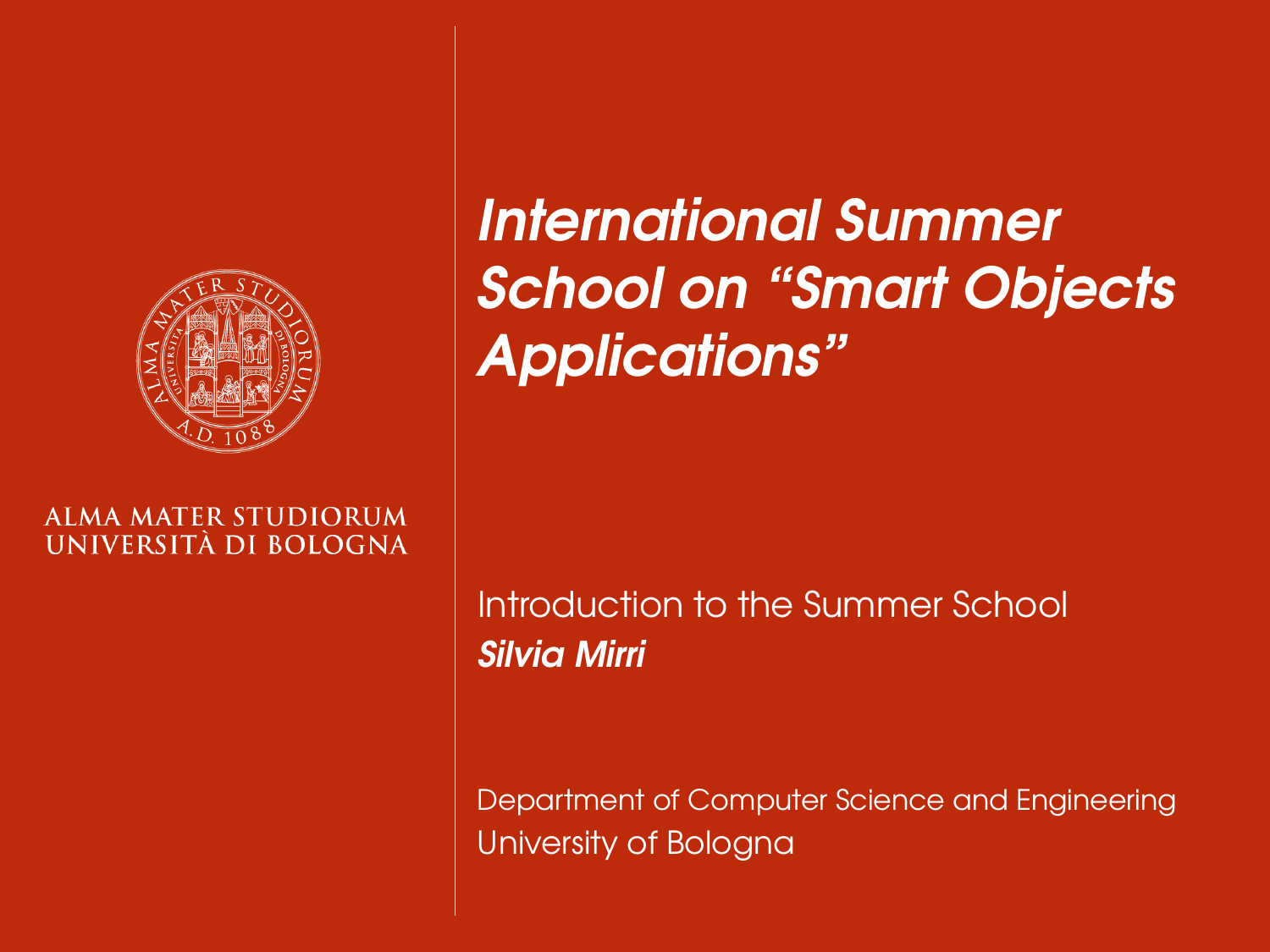

International Summer School on “Smart Objects Applications”
Introduction to the Summer School
Silvia Mirri
Department of Computer Science and Engineering
University of Bologna